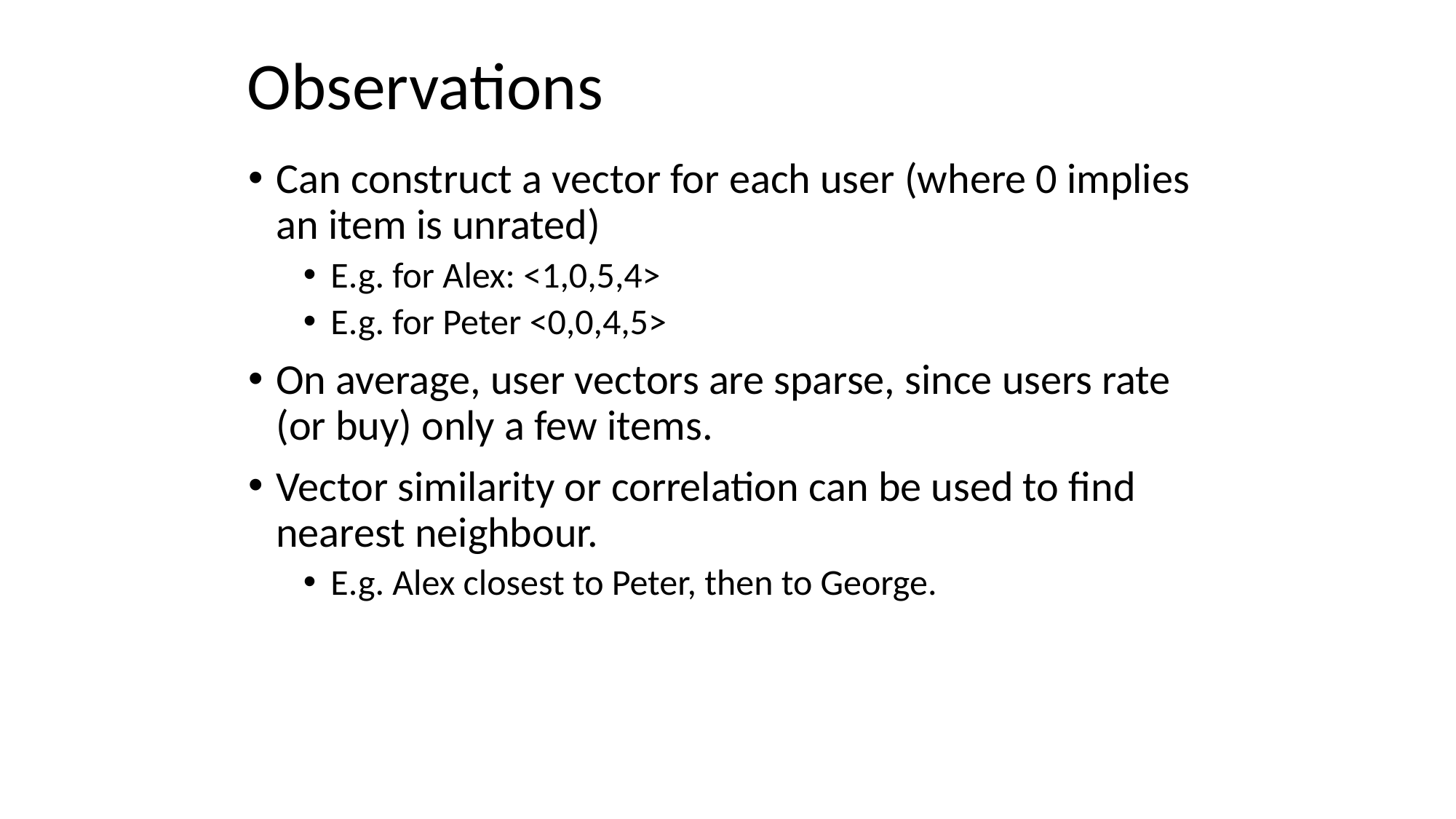

# Observations
Can construct a vector for each user (where 0 implies an item is unrated)
E.g. for Alex: <1,0,5,4>
E.g. for Peter <0,0,4,5>
On average, user vectors are sparse, since users rate (or buy) only a few items.
Vector similarity or correlation can be used to find nearest neighbour.
E.g. Alex closest to Peter, then to George.